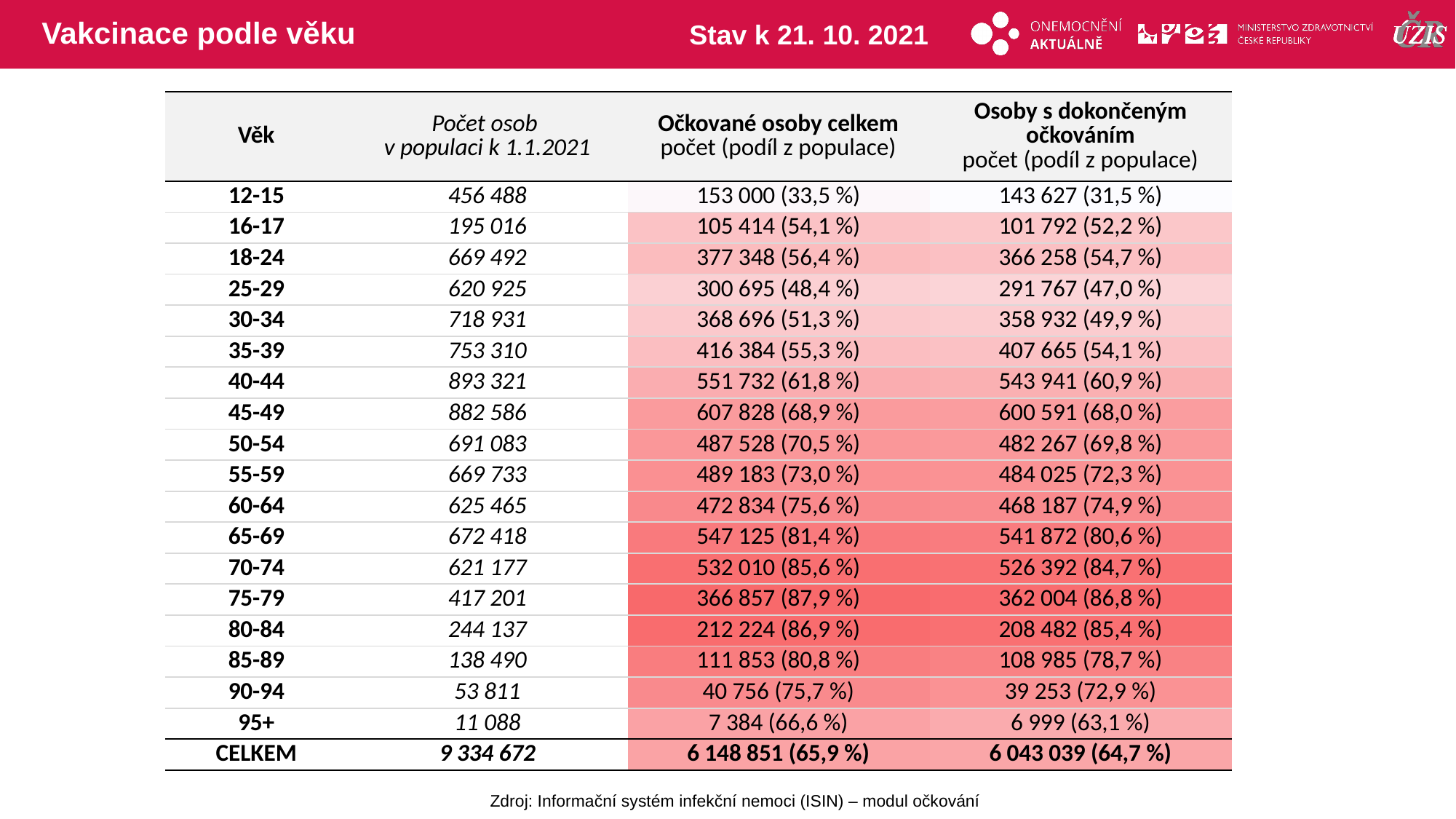

# Vakcinace podle věku
Stav k 21. 10. 2021
| Věk | Počet osob v populaci k 1.1.2021 | Očkované osoby celkem počet (podíl z populace) | Osoby s dokončeným očkováním počet (podíl z populace) |
| --- | --- | --- | --- |
| 12-15 | 456 488 | 153 000 (33,5 %) | 143 627 (31,5 %) |
| 16-17 | 195 016 | 105 414 (54,1 %) | 101 792 (52,2 %) |
| 18-24 | 669 492 | 377 348 (56,4 %) | 366 258 (54,7 %) |
| 25-29 | 620 925 | 300 695 (48,4 %) | 291 767 (47,0 %) |
| 30-34 | 718 931 | 368 696 (51,3 %) | 358 932 (49,9 %) |
| 35-39 | 753 310 | 416 384 (55,3 %) | 407 665 (54,1 %) |
| 40-44 | 893 321 | 551 732 (61,8 %) | 543 941 (60,9 %) |
| 45-49 | 882 586 | 607 828 (68,9 %) | 600 591 (68,0 %) |
| 50-54 | 691 083 | 487 528 (70,5 %) | 482 267 (69,8 %) |
| 55-59 | 669 733 | 489 183 (73,0 %) | 484 025 (72,3 %) |
| 60-64 | 625 465 | 472 834 (75,6 %) | 468 187 (74,9 %) |
| 65-69 | 672 418 | 547 125 (81,4 %) | 541 872 (80,6 %) |
| 70-74 | 621 177 | 532 010 (85,6 %) | 526 392 (84,7 %) |
| 75-79 | 417 201 | 366 857 (87,9 %) | 362 004 (86,8 %) |
| 80-84 | 244 137 | 212 224 (86,9 %) | 208 482 (85,4 %) |
| 85-89 | 138 490 | 111 853 (80,8 %) | 108 985 (78,7 %) |
| 90-94 | 53 811 | 40 756 (75,7 %) | 39 253 (72,9 %) |
| 95+ | 11 088 | 7 384 (66,6 %) | 6 999 (63,1 %) |
| CELKEM | 9 334 672 | 6 148 851 (65,9 %) | 6 043 039 (64,7 %) |
|  |  |
| --- | --- |
|  |  |
|  |  |
|  |  |
|  |  |
|  |  |
|  |  |
|  |  |
|  |  |
|  |  |
|  |  |
|  |  |
|  |  |
|  |  |
|  |  |
|  |  |
|  |  |
|  |  |
|  |  |
Zdroj: Informační systém infekční nemoci (ISIN) – modul očkování